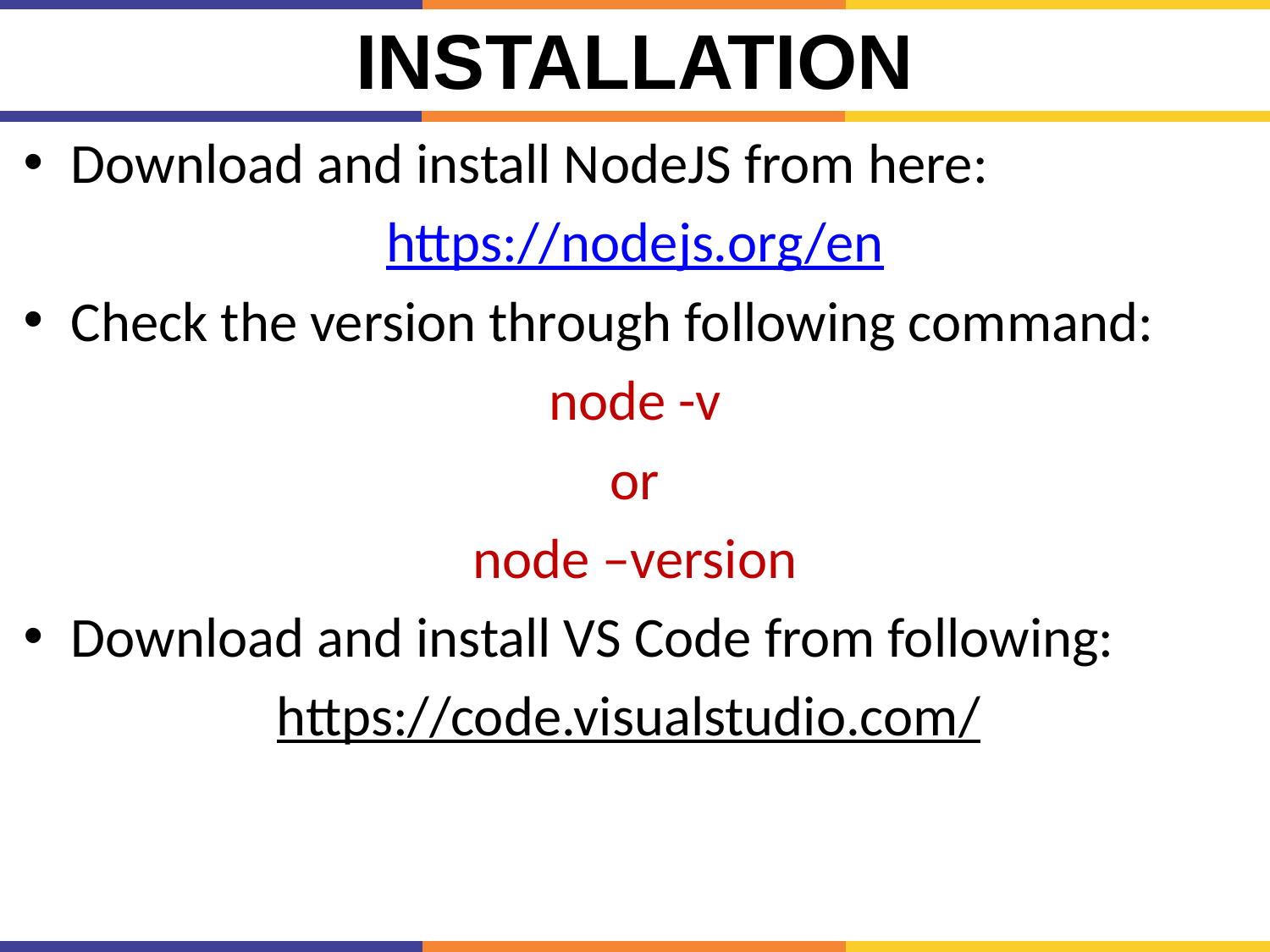

# Installation
Download and install NodeJS from here:
https://nodejs.org/en
Check the version through following command:
node -v
or
node –version
Download and install VS Code from following:
https://code.visualstudio.com/